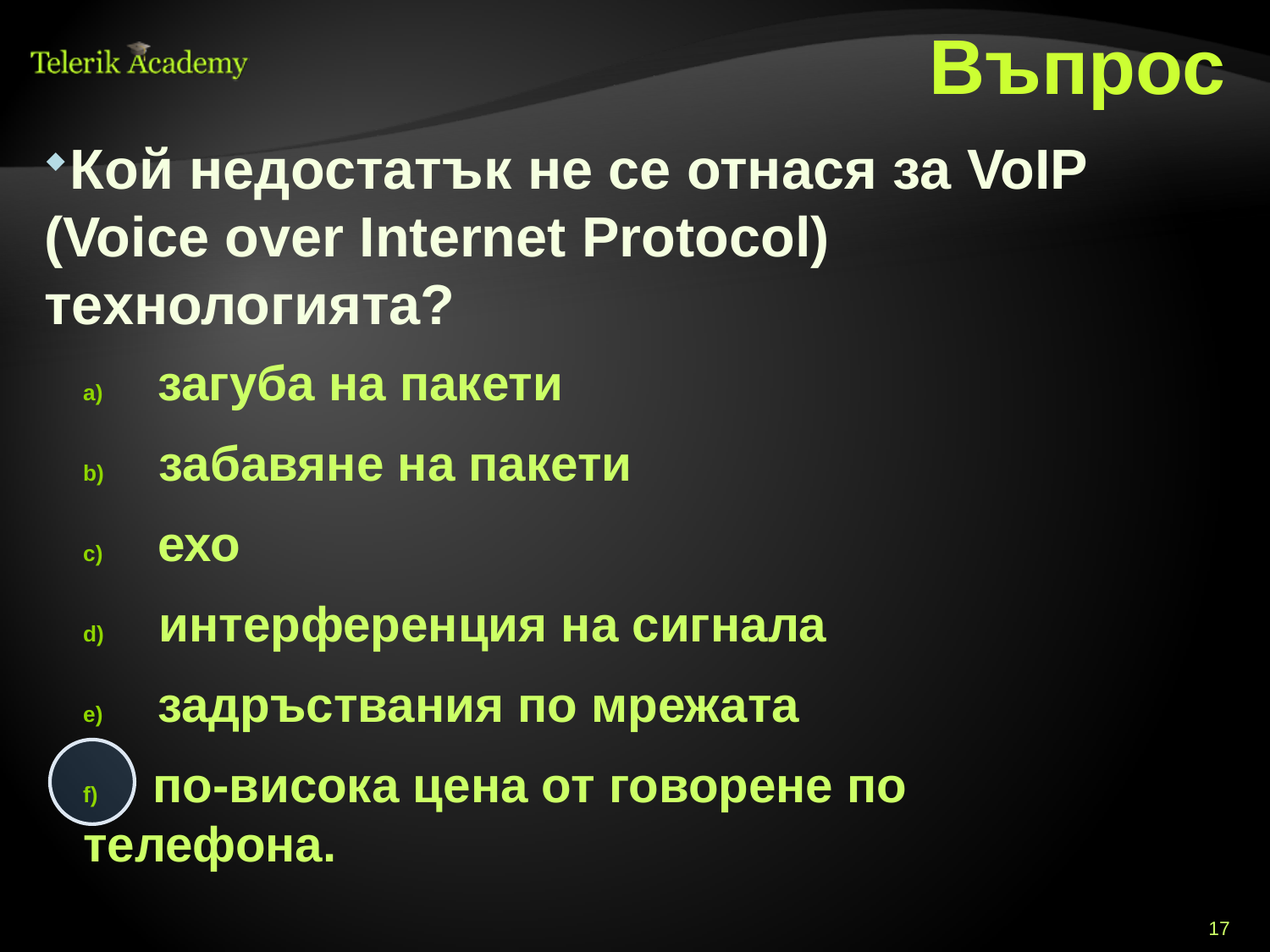

Въпрос
Кой недостатък не се отнася за VoIP (Voice over Internet Protocol) технологията?

    загуба на пакети
    забавяне на пакети
    ехо
    интерференция на сигнала
    задръствания по мрежата
    по-висока цена от говорене по телефона.

17